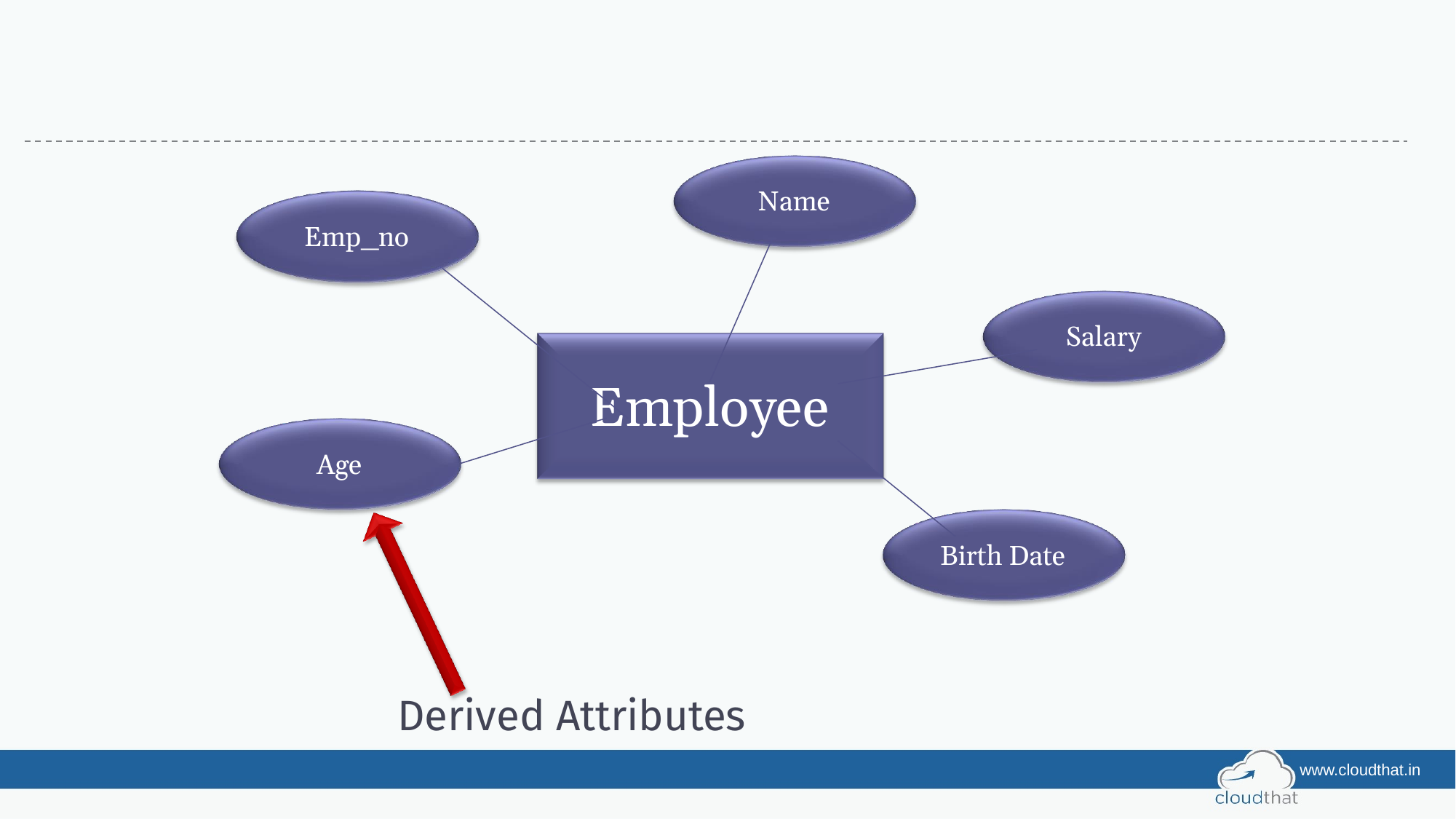

Name

Emp_no

Salary

Employee

Age

Birth Date
Derived Attributes